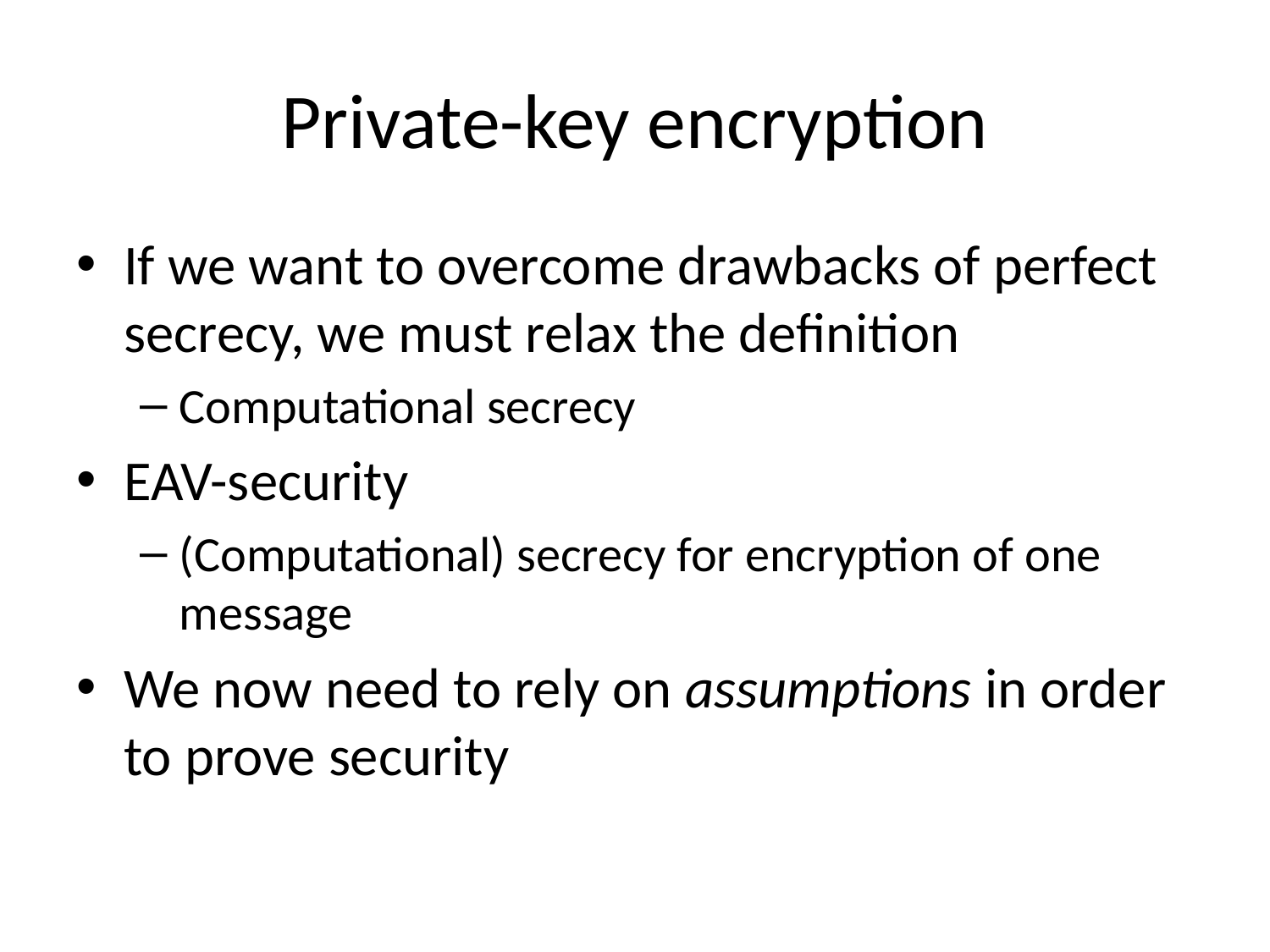

# Private-key encryption
If we want to overcome drawbacks of perfect secrecy, we must relax the definition
Computational secrecy
EAV-security
(Computational) secrecy for encryption of one message
We now need to rely on assumptions in order to prove security